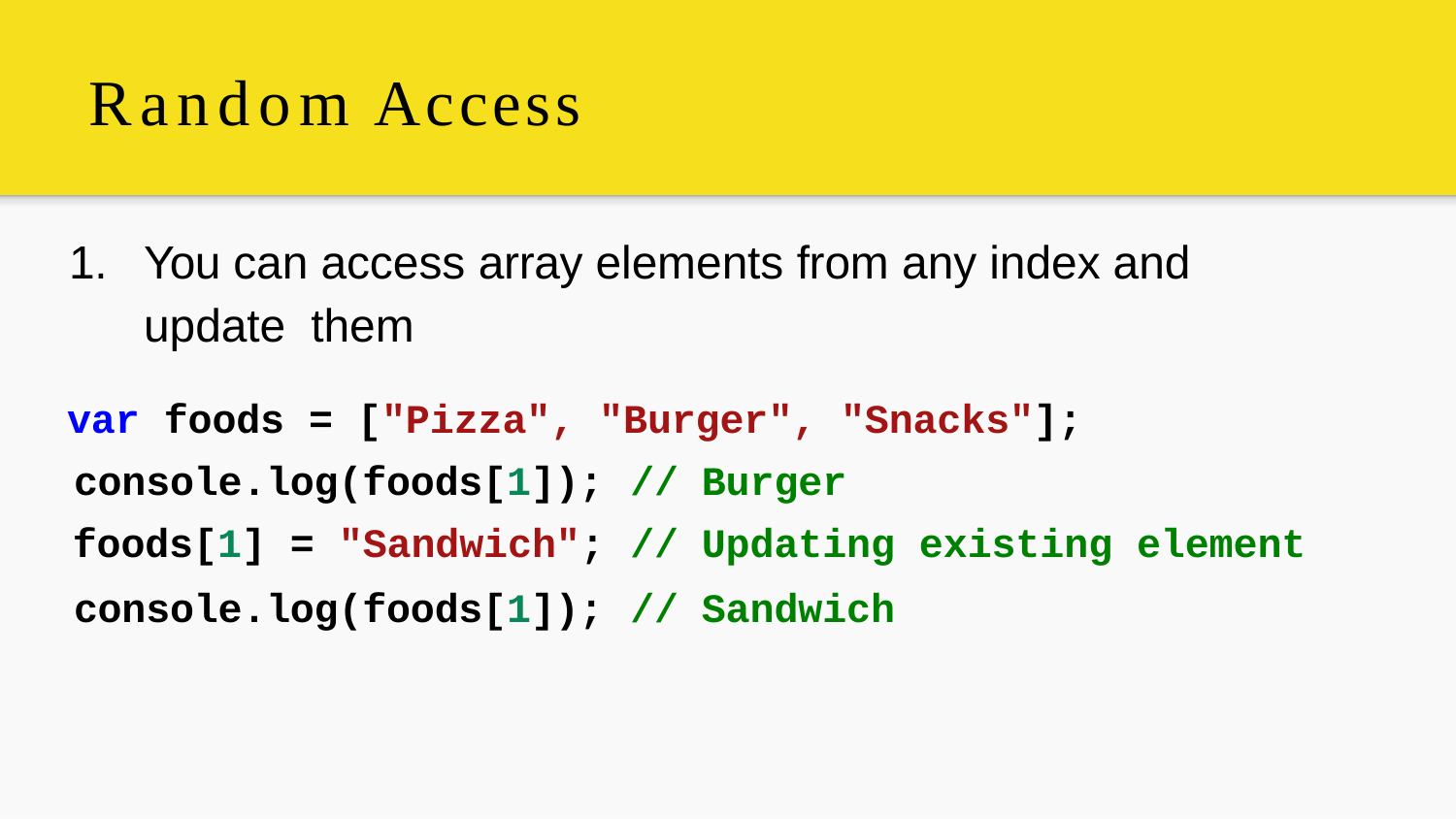

# Random Access

1.	You can access array elements from any index and update  them
var foods = ["Pizza", "Burger", "Snacks"];
| console.log(foods[1]); | // | Burger |
| --- | --- | --- |
| foods[1] = "Sandwich"; | // | Updating existing element |
| console.log(foods[1]); | // | Sandwich |